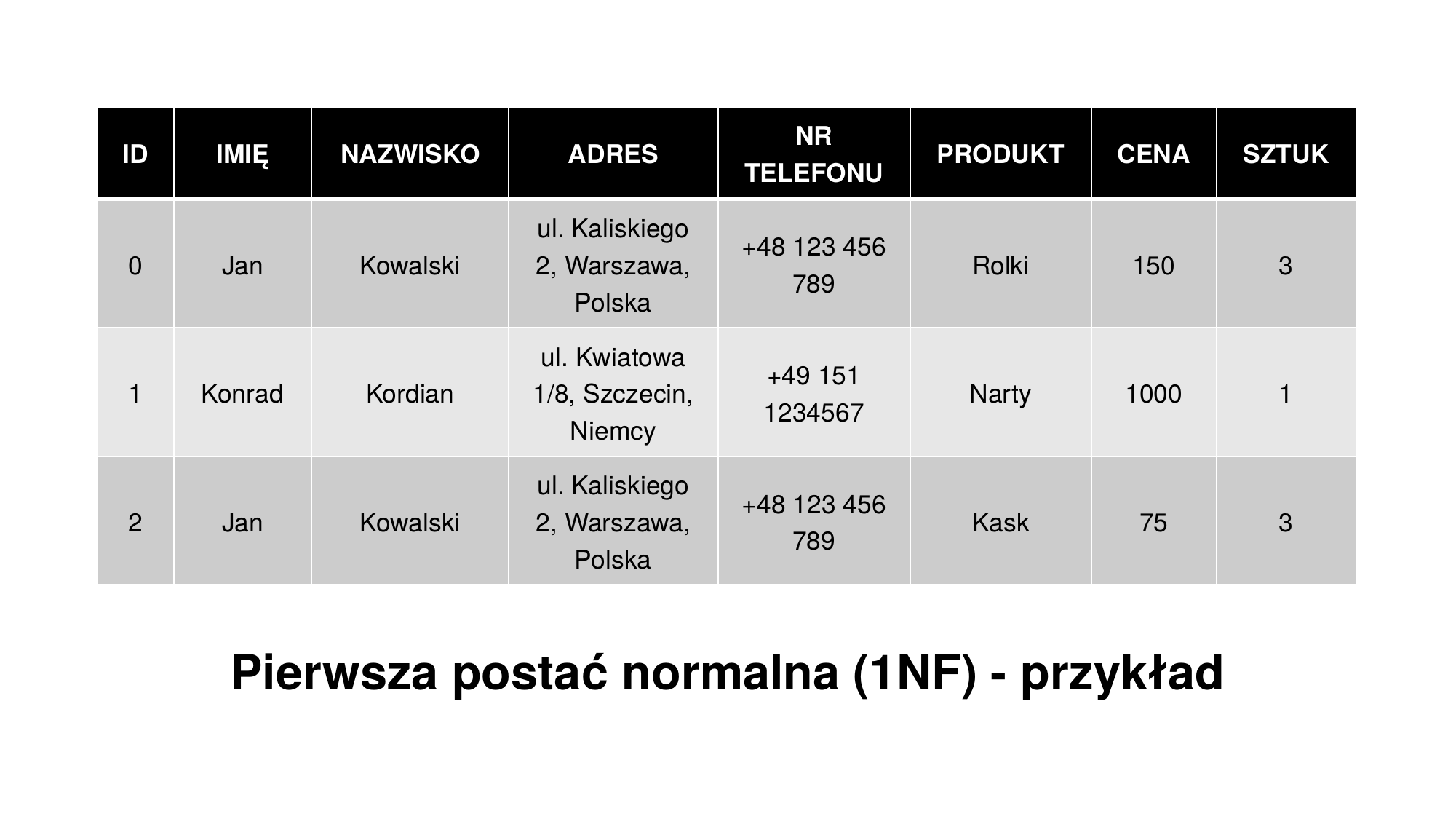

| ID | IMIĘ | NAZWISKO | ADRES | NR TELEFONU | PRODUKT | CENA | SZTUK |
| --- | --- | --- | --- | --- | --- | --- | --- |
| 0 | Jan | Kowalski | ul. Kaliskiego 2, Warszawa, Polska | +48 123 456 789 | Rolki | 150 | 3 |
| 1 | Konrad | Kordian | ul. Kwiatowa 1/8, Szczecin, Niemcy | +49 151 1234567 | Narty | 1000 | 1 |
| 2 | Jan | Kowalski | ul. Kaliskiego 2, Warszawa, Polska | +48 123 456 789 | Kask | 75 | 3 |
# Pierwsza postać normalna (1NF) - przykład